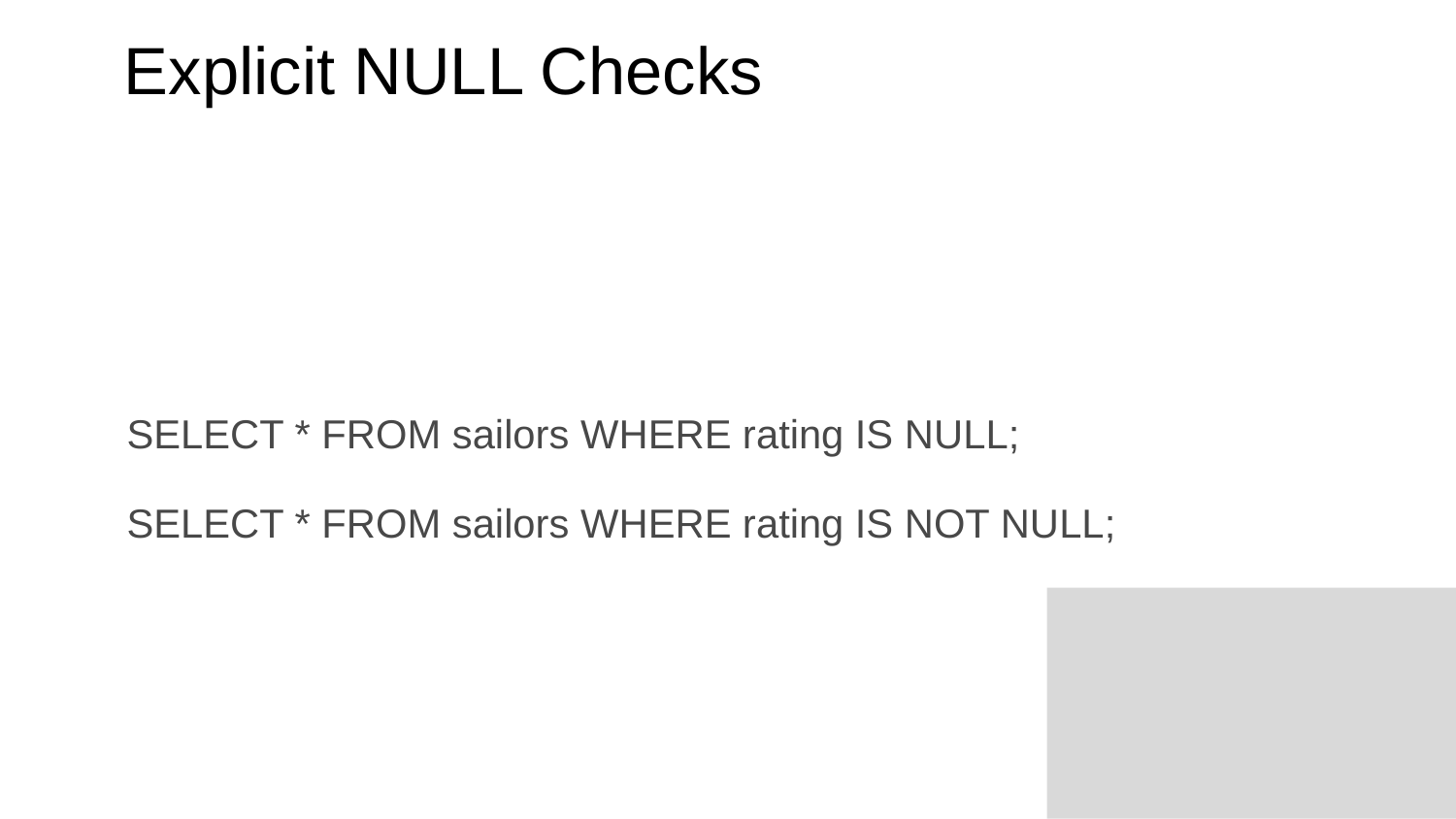

# Explicit NULL Checks
SELECT * FROM sailors WHERE rating IS NULL;
SELECT * FROM sailors WHERE rating IS NOT NULL;